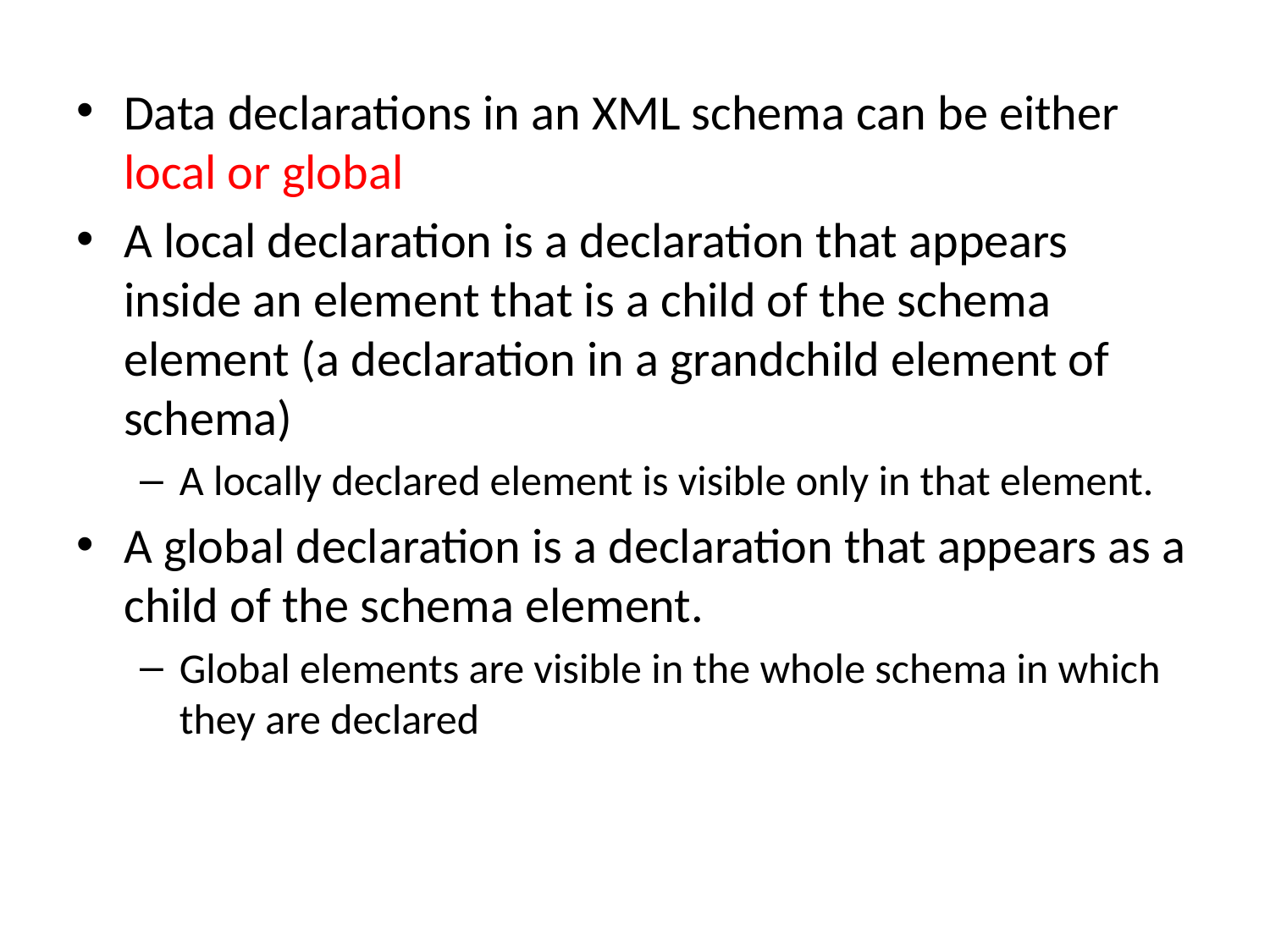

Data declarations in an XML schema can be either local or global
A local declaration is a declaration that appears inside an element that is a child of the schema element (a declaration in a grandchild element of schema)
A locally declared element is visible only in that element.
A global declaration is a declaration that appears as a child of the schema element.
Global elements are visible in the whole schema in which they are declared